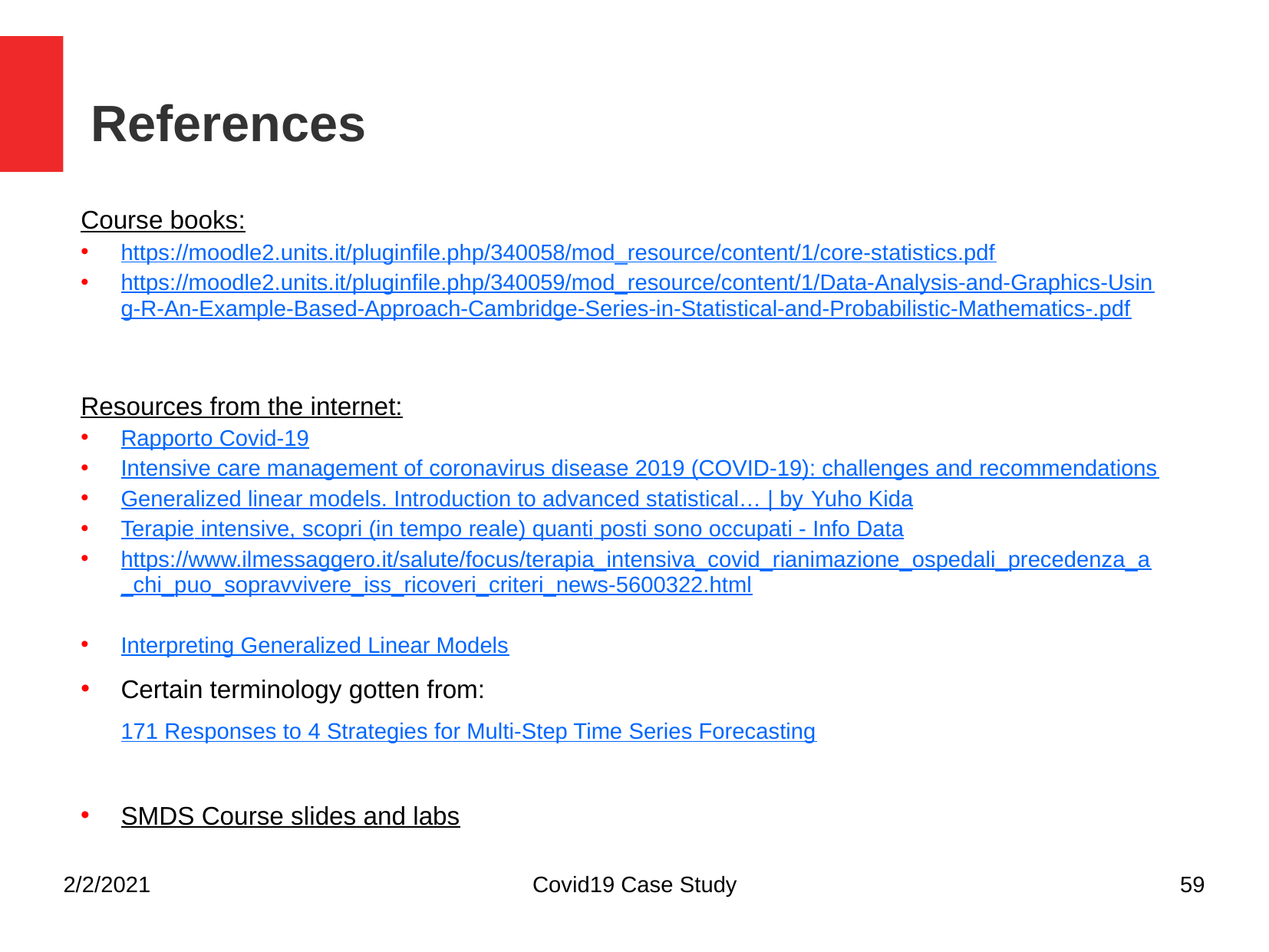

References
Course books:
https://moodle2.units.it/pluginfile.php/340058/mod_resource/content/1/core-statistics.pdf
https://moodle2.units.it/pluginfile.php/340059/mod_resource/content/1/Data-Analysis-and-Graphics-Using-R-An-Example-Based-Approach-Cambridge-Series-in-Statistical-and-Probabilistic-Mathematics-.pdf

Resources from the internet:
Rapporto Covid-19
Intensive care management of coronavirus disease 2019 (COVID-19): challenges and recommendations
Generalized linear models. Introduction to advanced statistical… | by Yuho Kida
Terapie intensive, scopri (in tempo reale) quanti posti sono occupati - Info Data
https://www.ilmessaggero.it/salute/focus/terapia_intensiva_covid_rianimazione_ospedali_precedenza_a_chi_puo_sopravvivere_iss_ricoveri_criteri_news-5600322.html
Interpreting Generalized Linear Models
Certain terminology gotten from: 171 Responses to 4 Strategies for Multi-Step Time Series Forecasting

SMDS Course slides and labs

2/2/2021
Covid19 Case Study
59